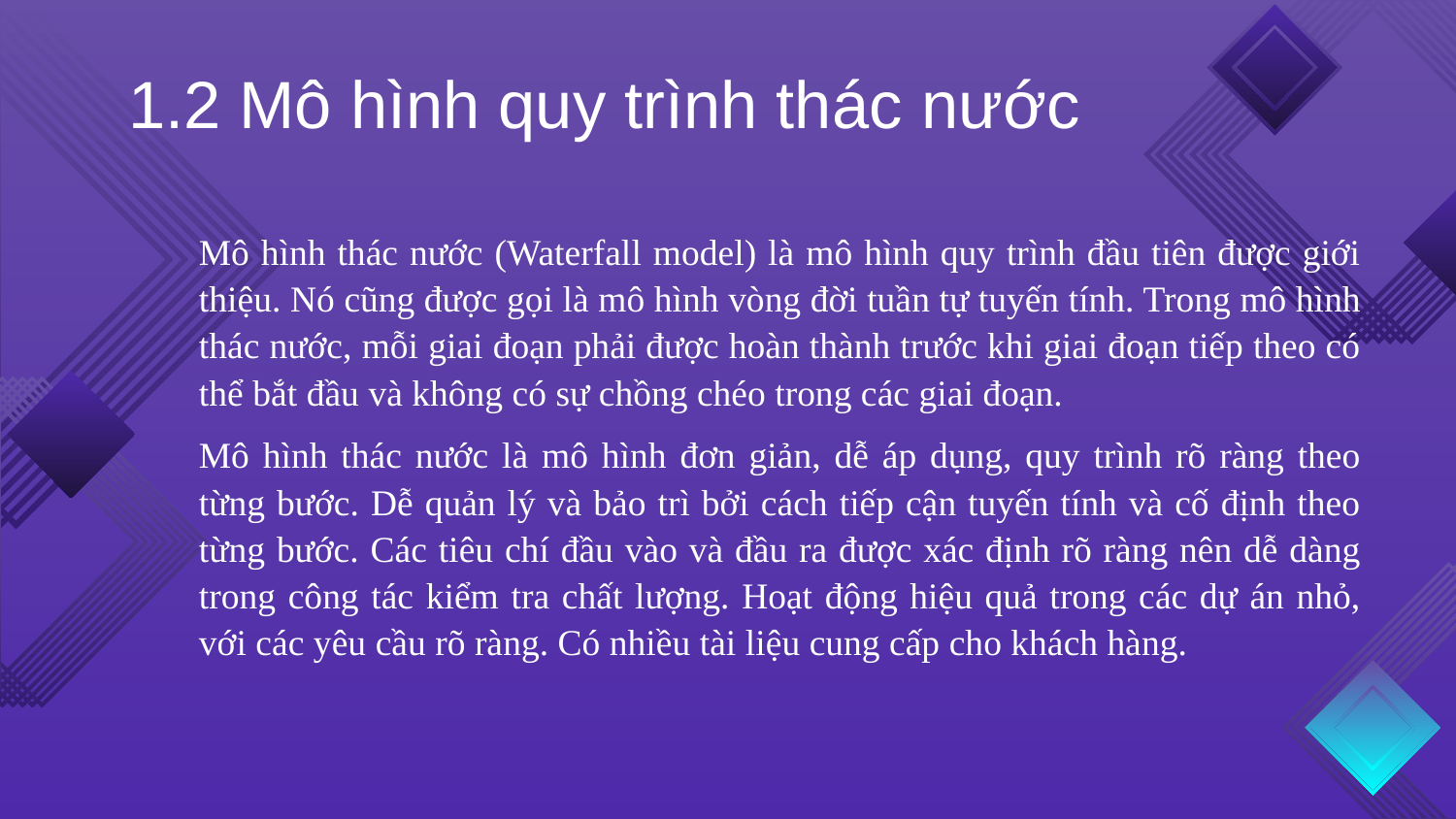

# 1.2 Mô hình quy trình thác nước
Mô hình thác nước (Waterfall model) là mô hình quy trình đầu tiên được giới thiệu. Nó cũng được gọi là mô hình vòng đời tuần tự tuyến tính. Trong mô hình thác nước, mỗi giai đoạn phải được hoàn thành trước khi giai đoạn tiếp theo có thể bắt đầu và không có sự chồng chéo trong các giai đoạn.
Mô hình thác nước là mô hình đơn giản, dễ áp dụng, quy trình rõ ràng theo từng bước. Dễ quản lý và bảo trì bởi cách tiếp cận tuyến tính và cố định theo từng bước. Các tiêu chí đầu vào và đầu ra được xác định rõ ràng nên dễ dàng trong công tác kiểm tra chất lượng. Hoạt động hiệu quả trong các dự án nhỏ, với các yêu cầu rõ ràng. Có nhiều tài liệu cung cấp cho khách hàng.